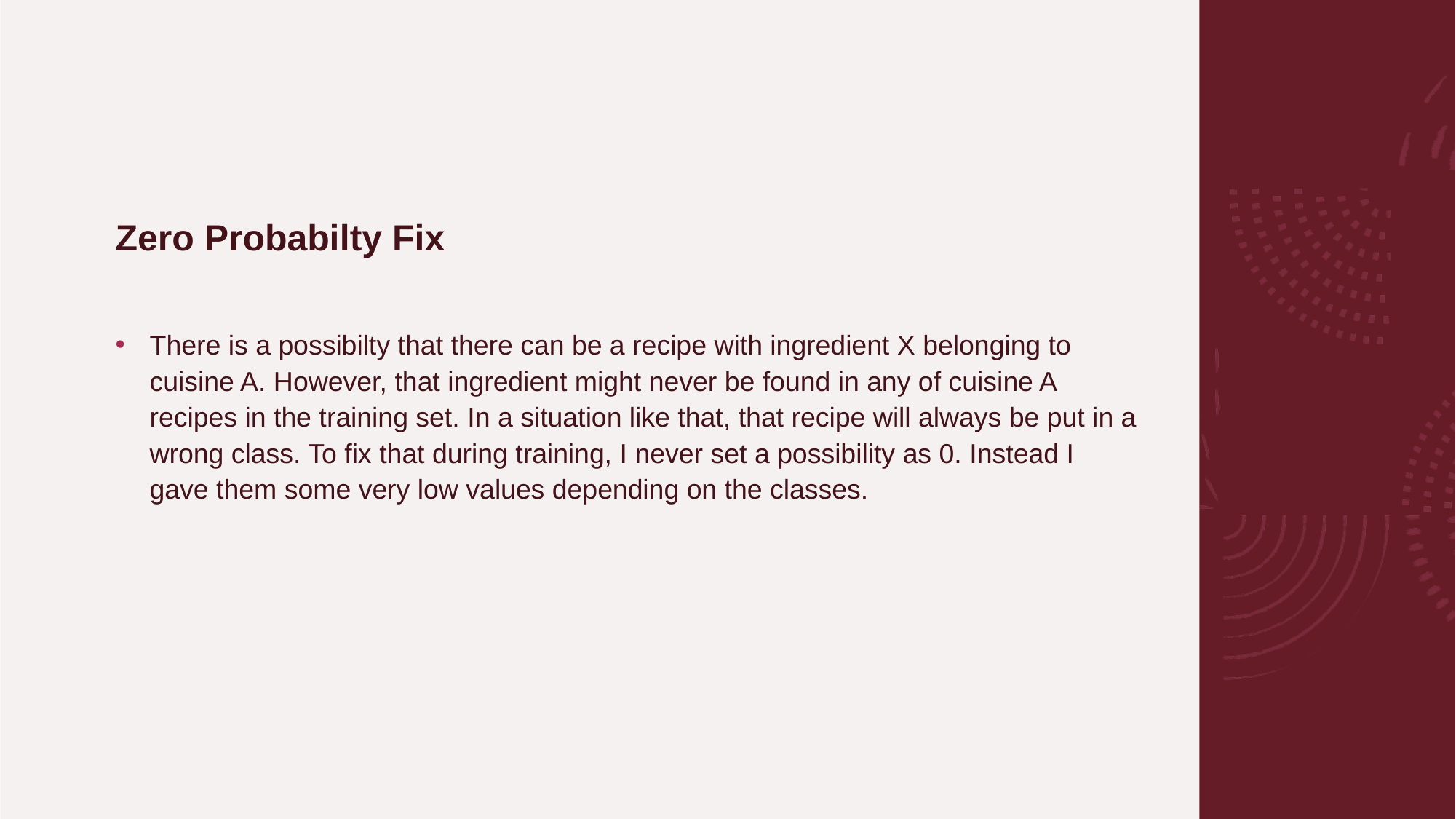

Zero Probabilty Fix

There is a possibilty that there can be a recipe with ingredient X belonging to cuisine A. However, that ingredient might never be found in any of cuisine A recipes in the training set. In a situation like that, that recipe will always be put in a wrong class. To fix that during training, I never set a possibility as 0. Instead I gave them some very low values depending on the classes.